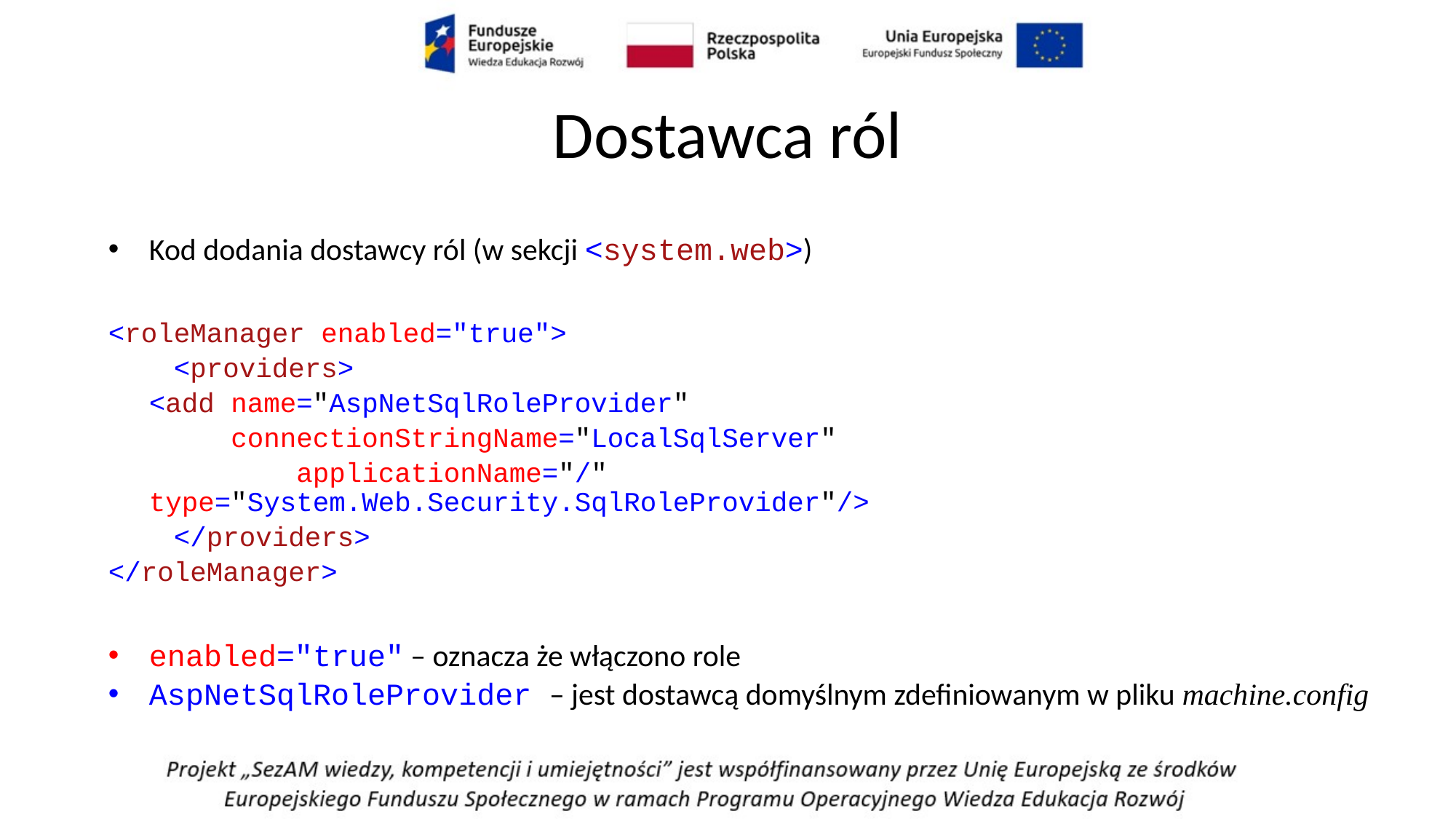

# Dostawca ról
Kod dodania dostawcy ról (w sekcji <system.web>)

<roleManager enabled="true">
    <providers>
	<add name="AspNetSqlRoleProvider"
	     connectionStringName="LocalSqlServer"
	         applicationName="/" 	     			    	     type="System.Web.Security.SqlRoleProvider"/>
    </providers>
</roleManager>

enabled="true" – oznacza że włączono role
AspNetSqlRoleProvider – jest dostawcą domyślnym zdefiniowanym w pliku machine.config